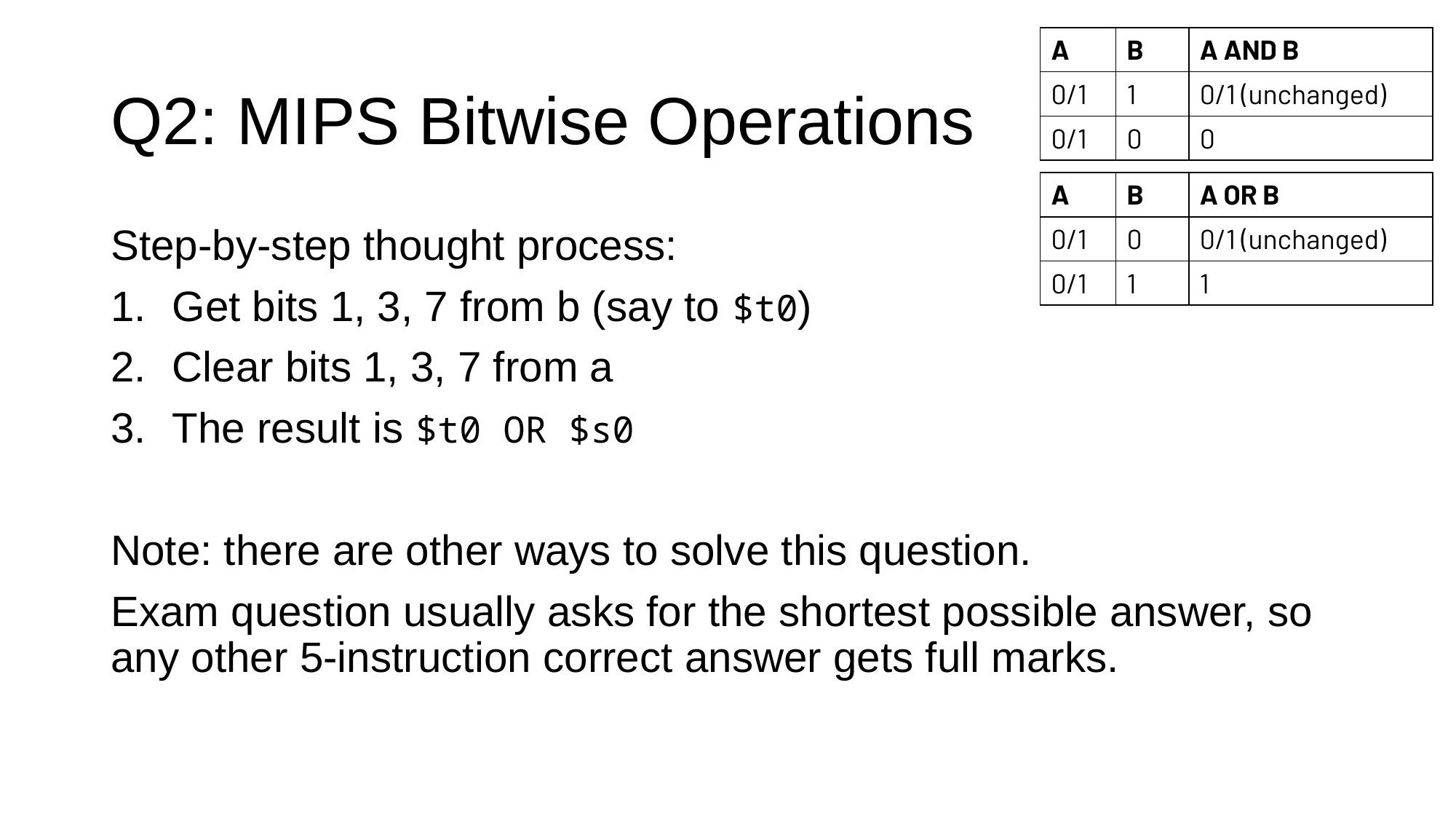

| A | B | A AND B |
| --- | --- | --- |
| 0/1 | 1 | 0/1 (unchanged) |
| 0/1 | 0 | 0 |
# Q2: MIPS Bitwise Operations
| A | B | A OR B |
| --- | --- | --- |
| 0/1 | 0 | 0/1 (unchanged) |
| 0/1 | 1 | 1 |
Step-by-step thought process:
Get bits 1, 3, 7 from b (say to $t0)
Clear bits 1, 3, 7 from a
The result is $t0 OR $s0

Note: there are other ways to solve this question.
Exam question usually asks for the shortest possible answer, so any other 5-instruction correct answer gets full marks.